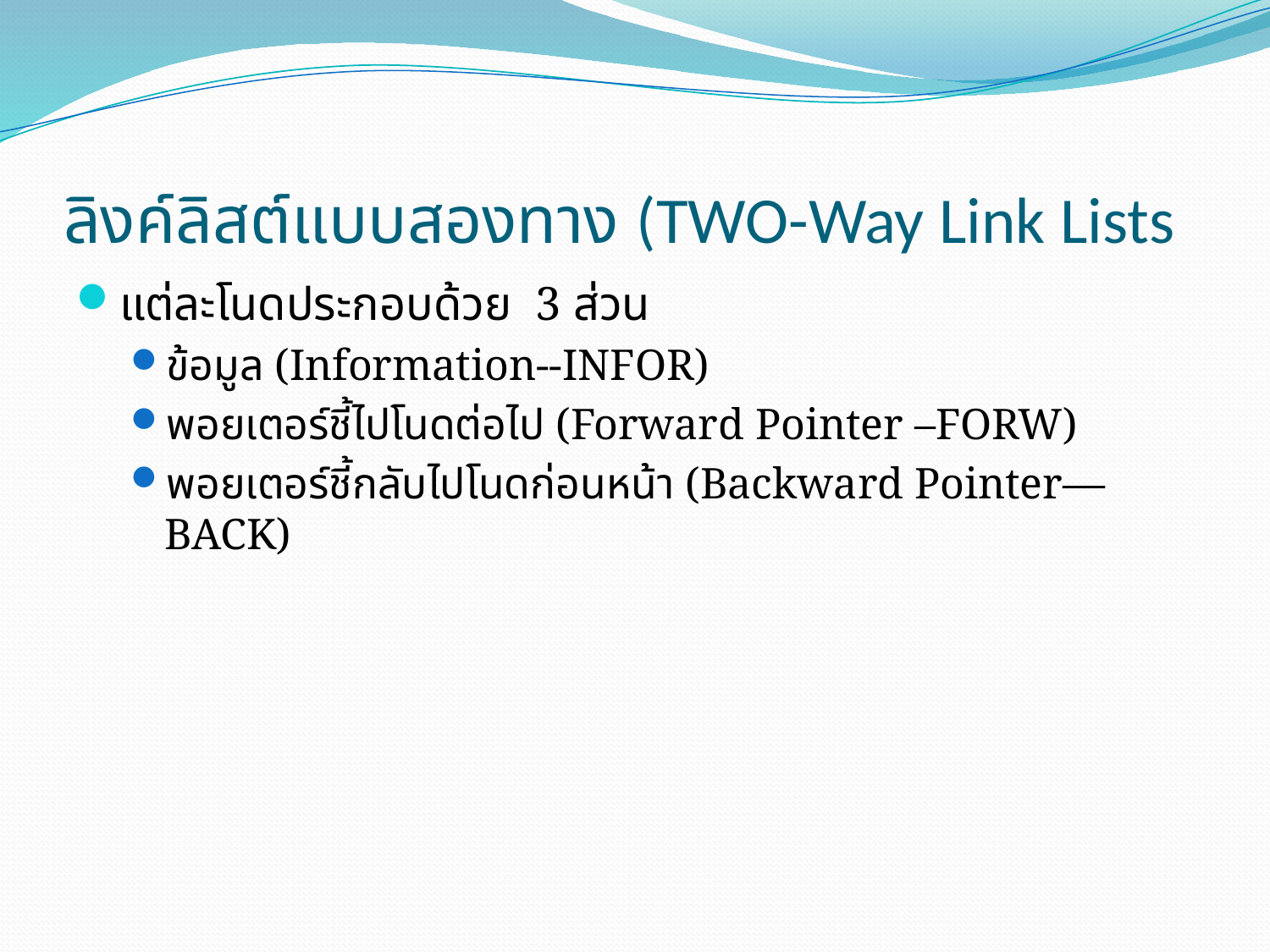

# ลิงค์ลิสต์แบบสองทาง (TWO-Way Link Lists
แต่ละโนดประกอบด้วย  3 ส่วน
ข้อมูล (Information--INFOR)
พอยเตอร์ชี้ไปโนดต่อไป (Forward Pointer –FORW)
พอยเตอร์ชี้กลับไปโนดก่อนหน้า (Backward Pointer—BACK)